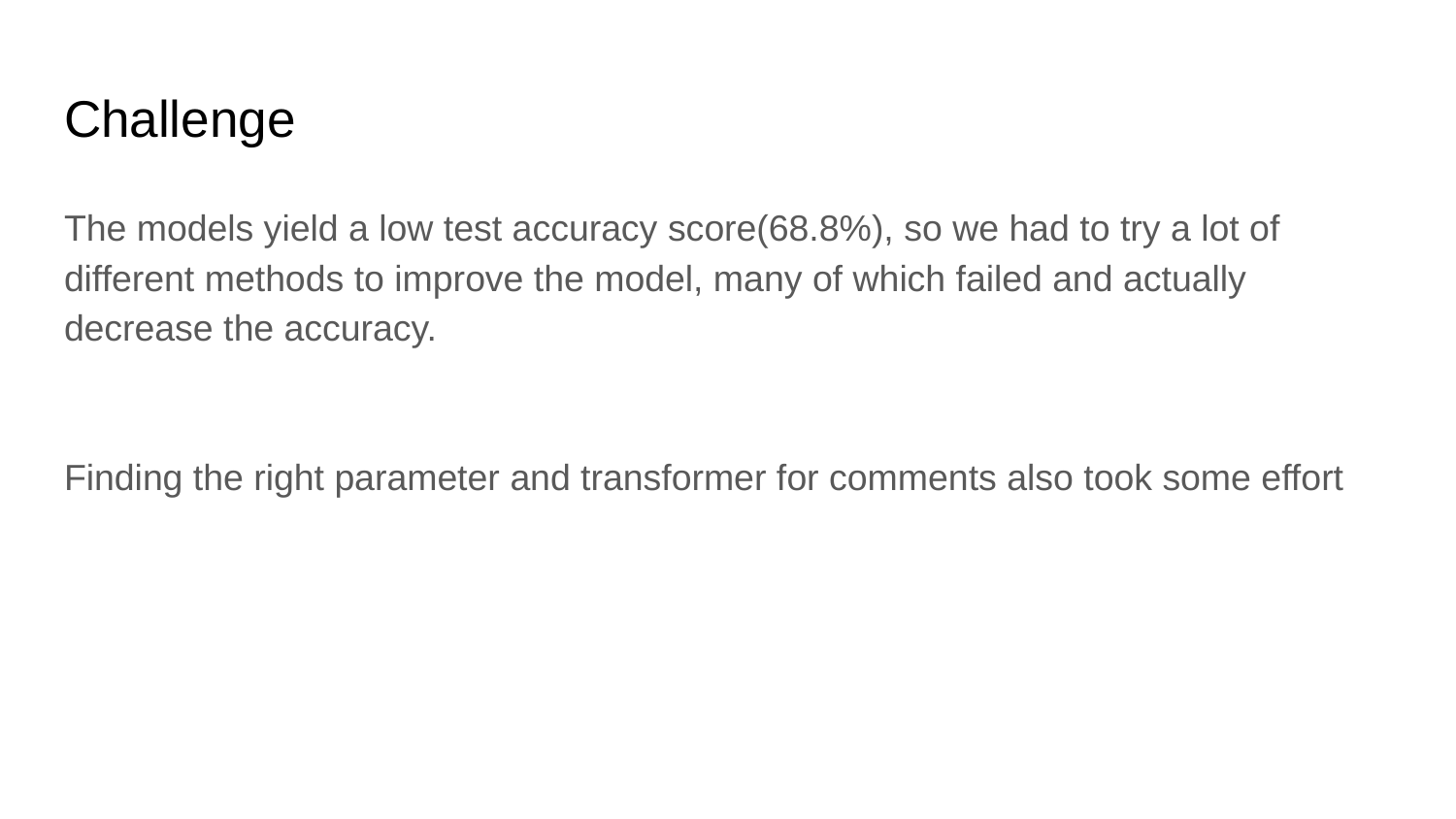

# Challenge
The models yield a low test accuracy score(68.8%), so we had to try a lot of different methods to improve the model, many of which failed and actually decrease the accuracy.

Finding the right parameter and transformer for comments also took some effort